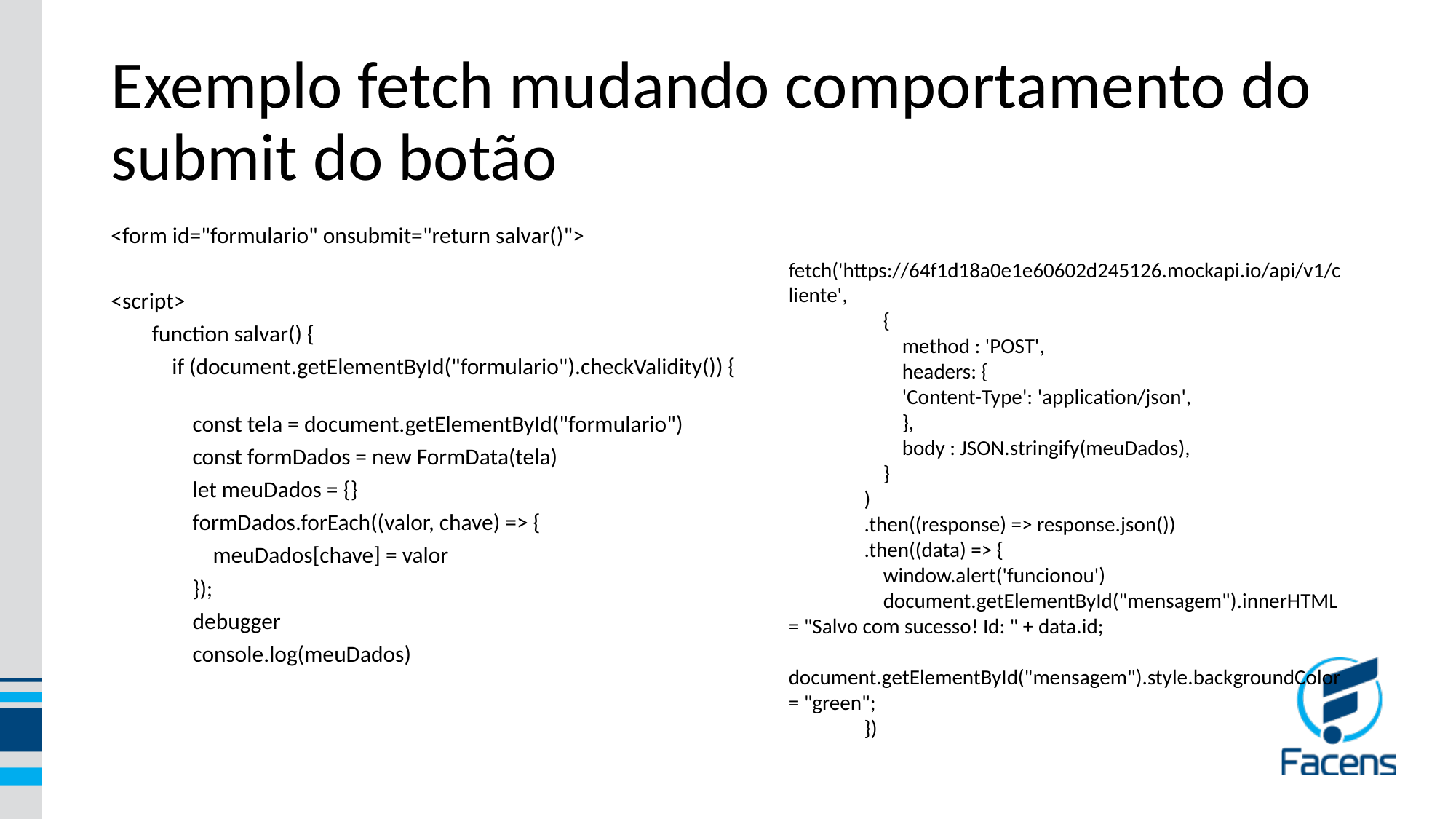

# Exemplo fetch mudando comportamento do submit do botão
<form id="formulario" onsubmit="return salvar()">

<script>
        function salvar() {
            if (document.getElementById("formulario").checkValidity()) {
                const tela = document.getElementById("formulario")
                const formDados = new FormData(tela)
                let meuDados = {}
                formDados.forEach((valor, chave) => {
                    meuDados[chave] = valor
                });
                debugger
                console.log(meuDados)

  fetch('https://64f1d18a0e1e60602d245126.mockapi.io/api/v1/cliente',
                    {
                        method : 'POST',
                        headers: {
                        'Content-Type': 'application/json',
                        },
                        body : JSON.stringify(meuDados),
                    }
                )
                .then((response) => response.json())
                .then((data) => {
                    window.alert('funcionou')
                    document.getElementById("mensagem").innerHTML = "Salvo com sucesso! Id: " + data.id;
                    document.getElementById("mensagem").style.backgroundColor = "green";
                })